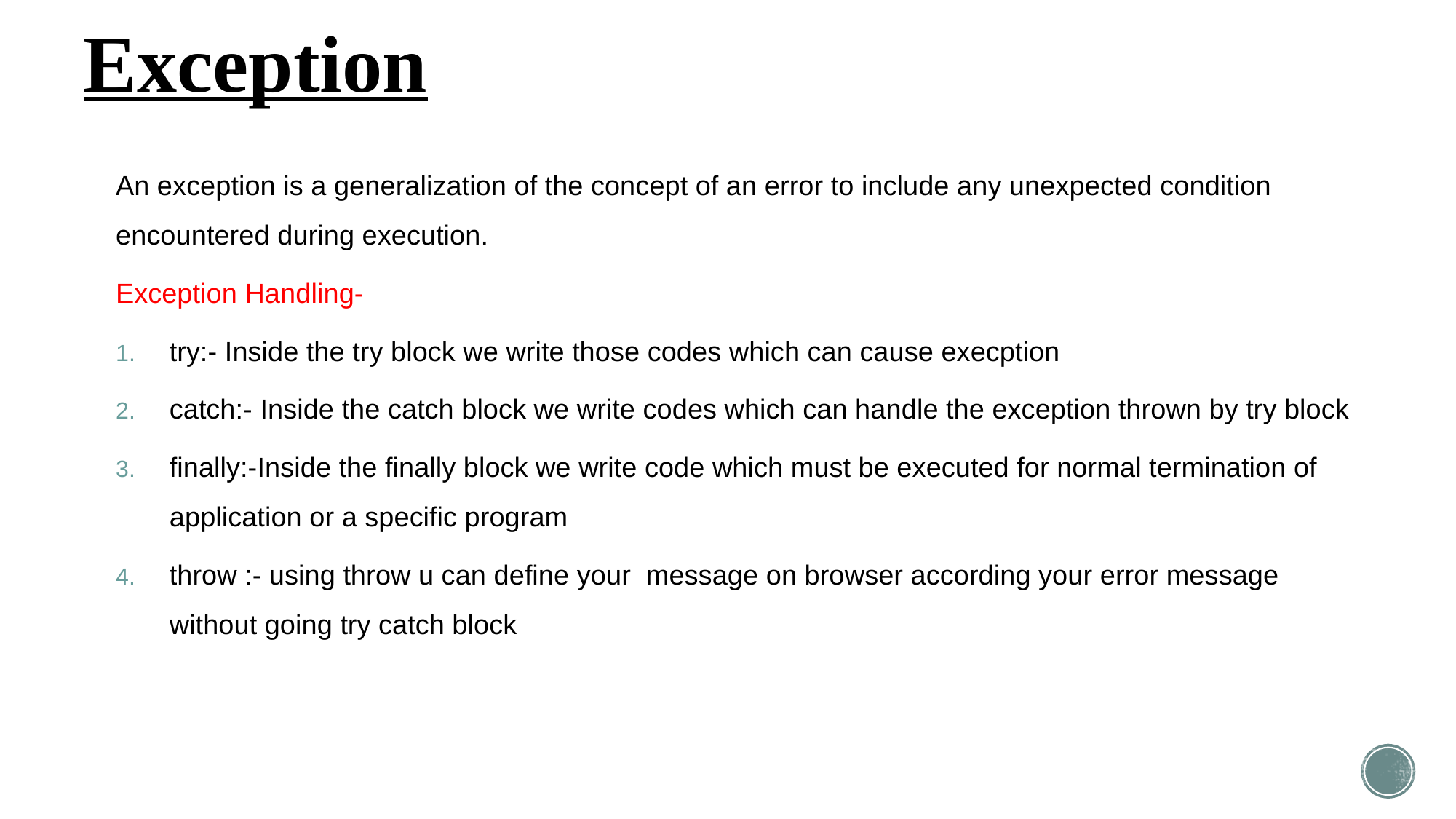

# Exception
An exception is a generalization of the concept of an error to include any unexpected condition encountered during execution.
Exception Handling-
try:- Inside the try block we write those codes which can cause execption
catch:- Inside the catch block we write codes which can handle the exception thrown by try block
finally:-Inside the finally block we write code which must be executed for normal termination of application or a specific program
throw :- using throw u can define your  message on browser according your error message without going try catch block